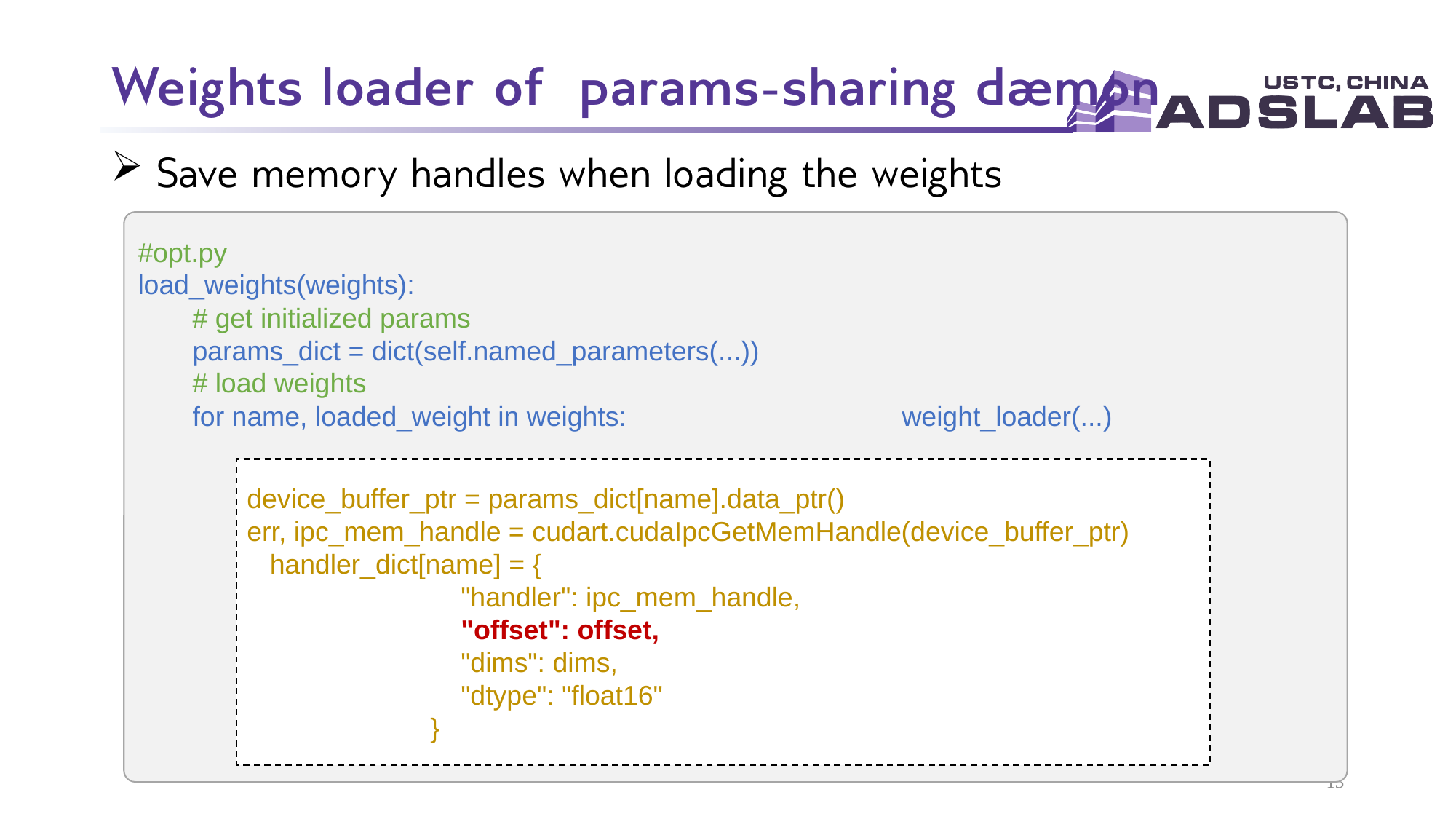

# Weights loader of  params-sharing daemon
 Save memory handles when loading the weights
#opt.py
load_weights(weights):
# get initialized params
params_dict = dict(self.named_parameters(...))
# load weights
for name, loaded_weight in weights:                                	weight_loader(...)

device_buffer_ptr = params_dict[name].data_ptr()
err, ipc_mem_handle = cudart.cudaIpcGetMemHandle(device_buffer_ptr)
   handler_dict[name] = {
                            "handler": ipc_mem_handle,
                            "offset": offset,
                            "dims": dims,
                            "dtype": "float16"
                        }